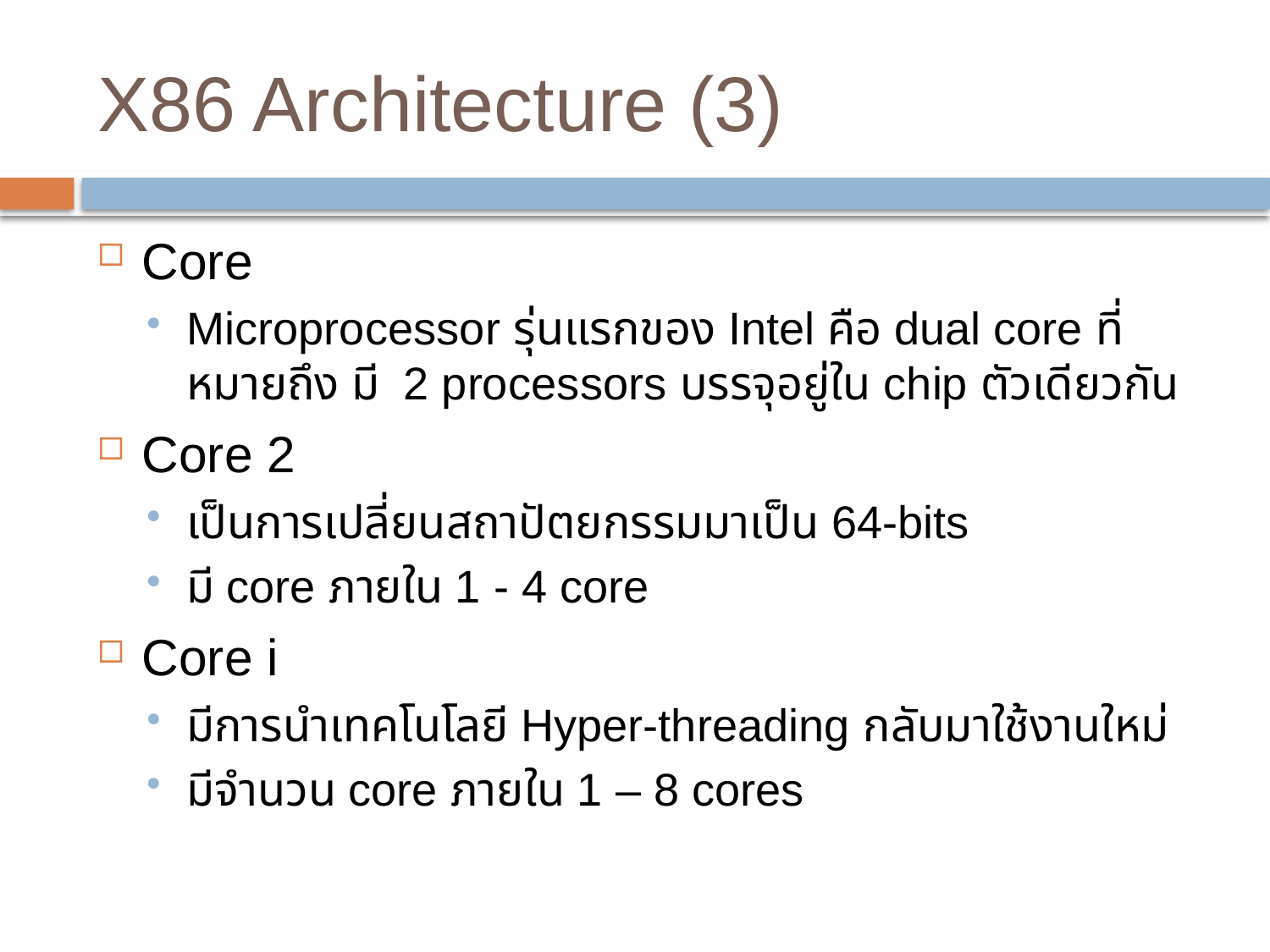

# X86 Architecture (3)
Core
Microprocessor รุ่นแรกของ Intel คือ dual core ที่หมายถึง มี  2 processors บรรจุอยู่ใน chip ตัวเดียวกัน
Core 2
เป็นการเปลี่ยนสถาปัตยกรรมมาเป็น 64-bits
มี core ภายใน 1 - 4 core
Core i
มีการนำเทคโนโลยี Hyper-threading กลับมาใช้งานใหม่
มีจำนวน core ภายใน 1 – 8 cores